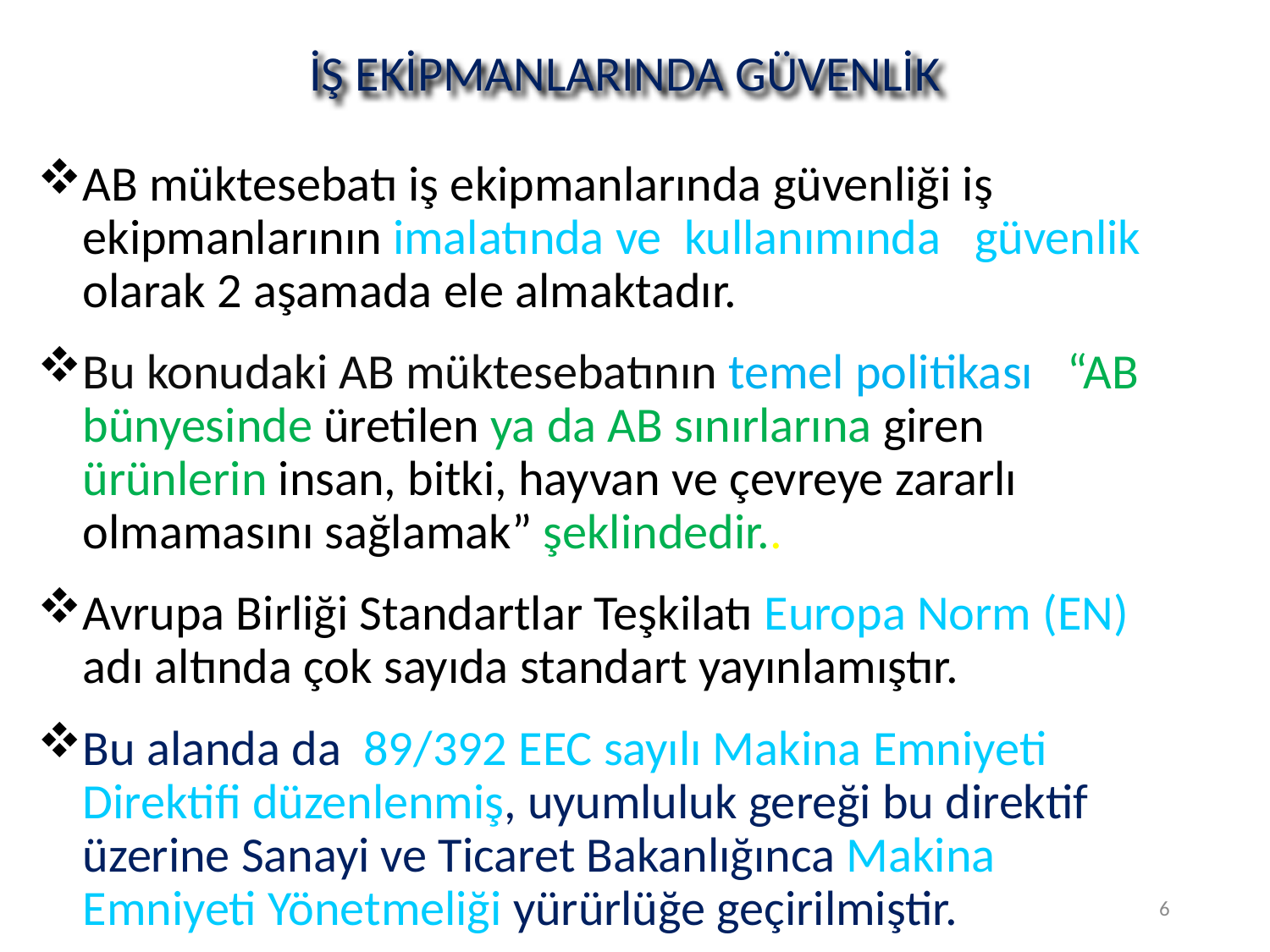

İŞ EKİPMANLARINDA GÜVENLİK
#
AB müktesebatı iş ekipmanlarında güvenliği iş  ekipmanlarının imalatında ve  kullanımında   güvenlik olarak 2 aşamada ele almaktadır.
Bu konudaki AB müktesebatının temel politikası   “AB bünyesinde üretilen ya da AB sınırlarına giren ürünlerin insan, bitki, hayvan ve çevreye zararlı olmamasını sağlamak” şeklindedir..
Avrupa Birliği Standartlar Teşkilatı Europa Norm (EN) adı altında çok sayıda standart yayınlamıştır.
Bu alanda da  89/392 EEC sayılı Makina Emniyeti Direktifi düzenlenmiş, uyumluluk gereği bu direktif üzerine Sanayi ve Ticaret Bakanlığınca Makina Emniyeti Yönetmeliği yürürlüğe geçirilmiştir.

6